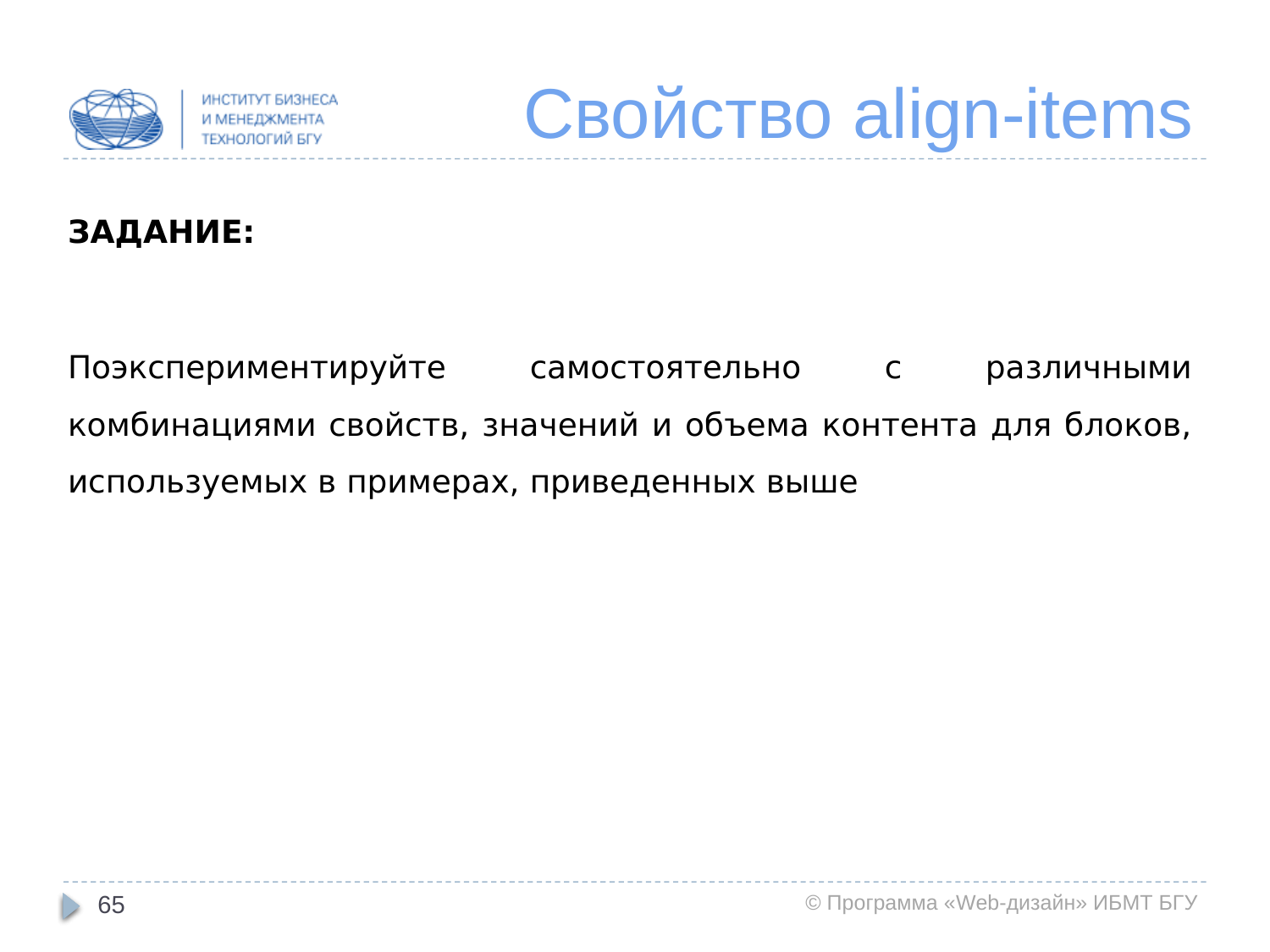

# Свойство align-items
ЗАДАНИЕ:

Поэкспериментируйте самостоятельно с различными комбинациями свойств, значений и объема контента для блоков, используемых в примерах, приведенных выше
65